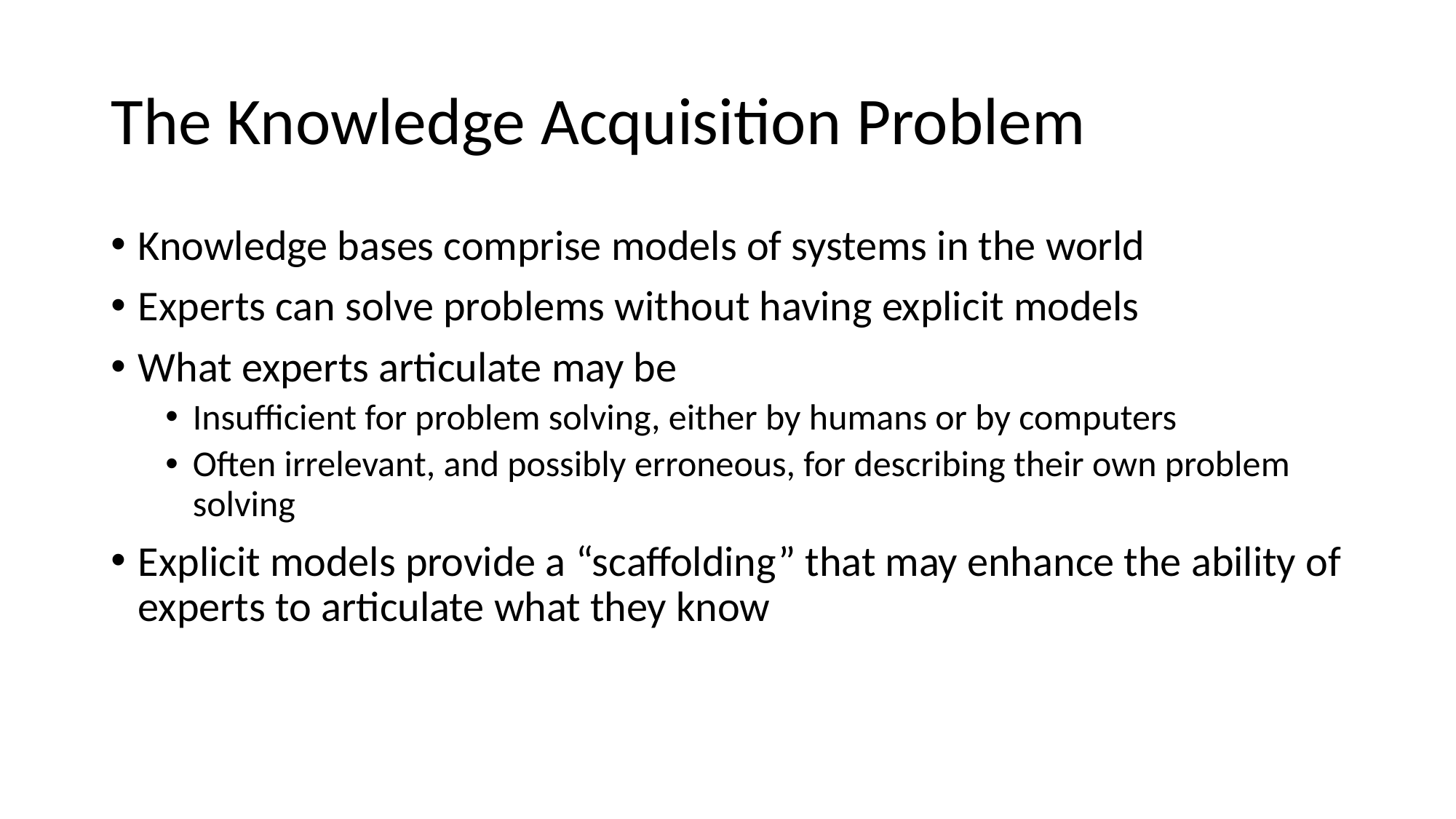

# The Knowledge Acquisition Problem
Knowledge bases comprise models of systems in the world
Experts can solve problems without having explicit models
What experts articulate may be
Insufficient for problem solving, either by humans or by computers
Often irrelevant, and possibly erroneous, for describing their own problem solving
Explicit models provide a “scaffolding” that may enhance the ability of experts to articulate what they know